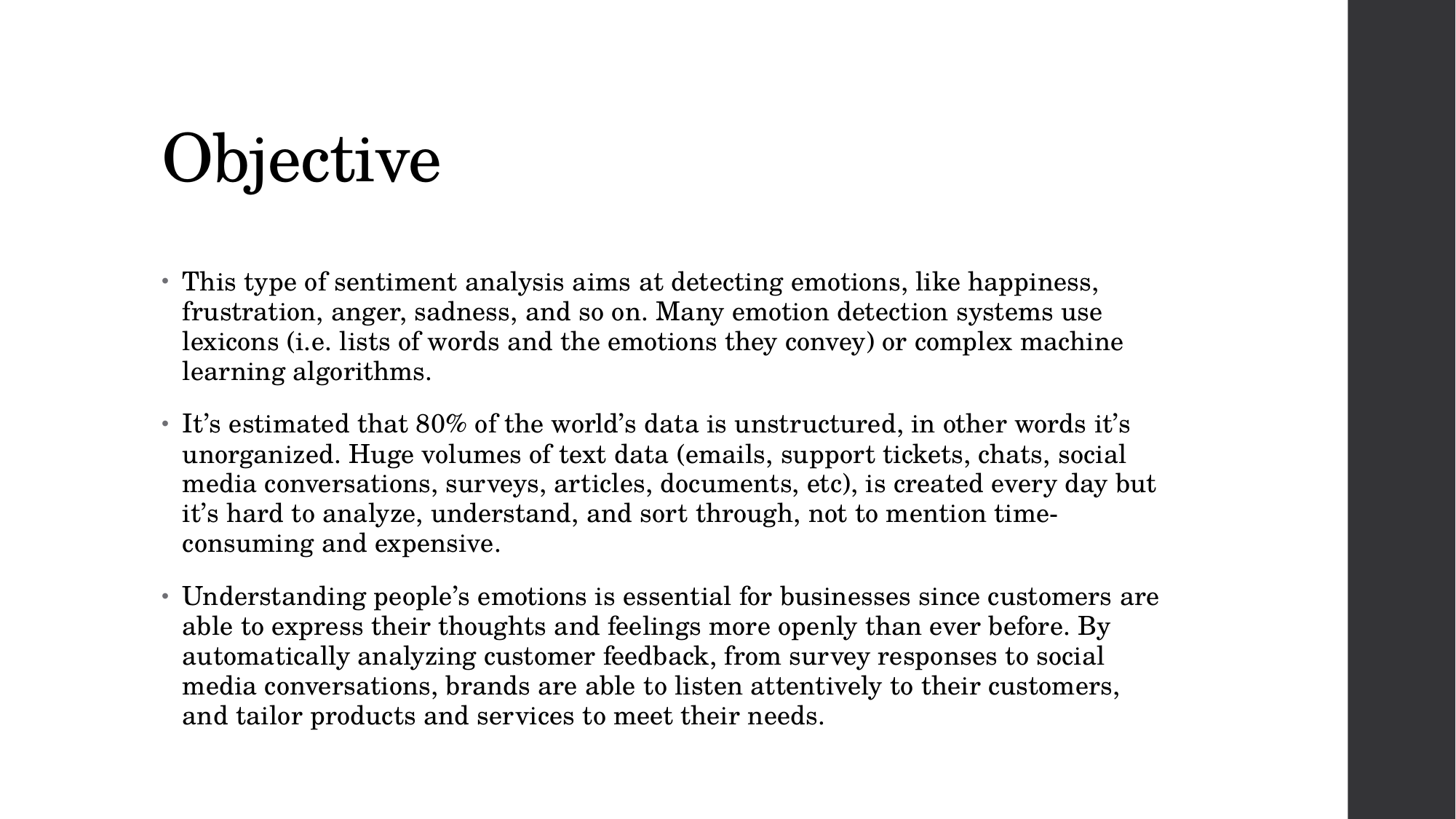

# Objective
This type of sentiment analysis aims at detecting emotions, like happiness, frustration, anger, sadness, and so on. Many emotion detection systems use lexicons (i.e. lists of words and the emotions they convey) or complex machine learning algorithms.
It’s estimated that 80% of the world’s data is unstructured, in other words it’s unorganized. Huge volumes of text data (emails, support tickets, chats, social media conversations, surveys, articles, documents, etc), is created every day but it’s hard to analyze, understand, and sort through, not to mention time-consuming and expensive.
Understanding people’s emotions is essential for businesses since customers are able to express their thoughts and feelings more openly than ever before. By automatically analyzing customer feedback, from survey responses to social media conversations, brands are able to listen attentively to their customers, and tailor products and services to meet their needs.